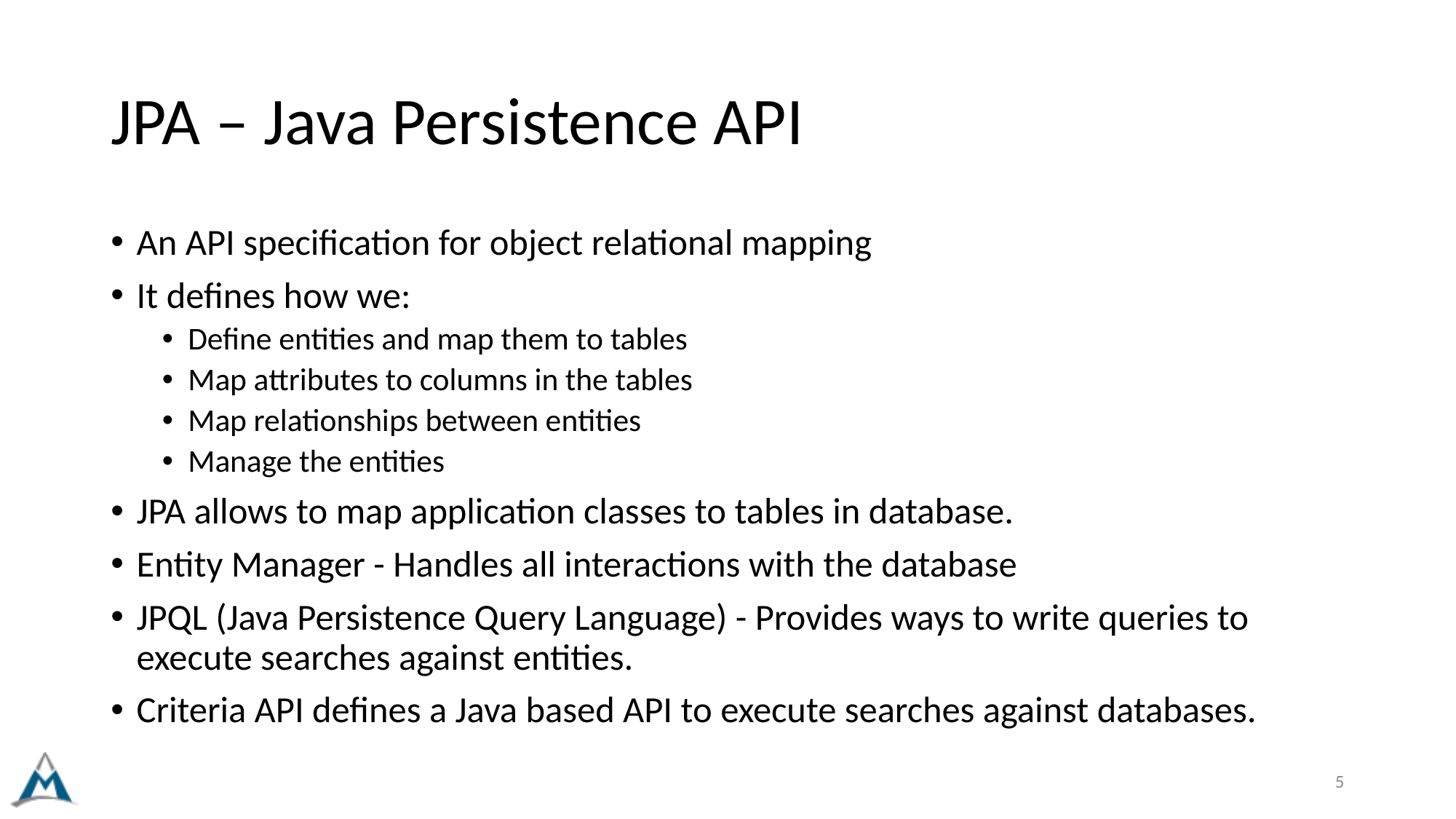

# JPA – Java Persistence API
An API specification for object relational mapping
It defines how we:
Define entities and map them to tables
Map attributes to columns in the tables
Map relationships between entities
Manage the entities
JPA allows to map application classes to tables in database.
Entity Manager - Handles all interactions with the database
JPQL (Java Persistence Query Language) - Provides ways to write queries to execute searches against entities.
Criteria API defines a Java based API to execute searches against databases.

5